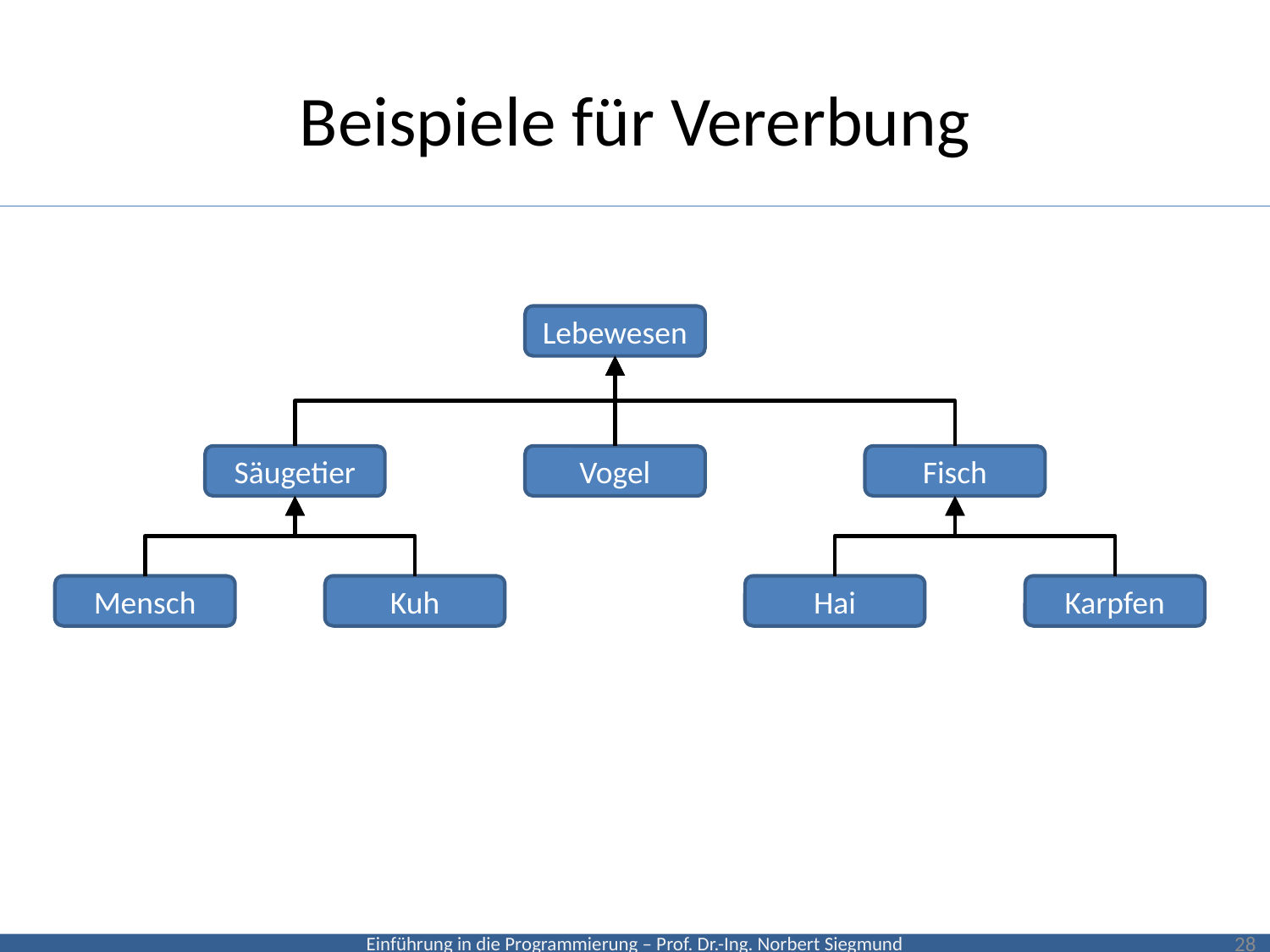

# Beispiele für Vererbung

Lebewesen
Säugetier
Vogel
Fisch
Mensch
Kuh
Hai
Karpfen
28